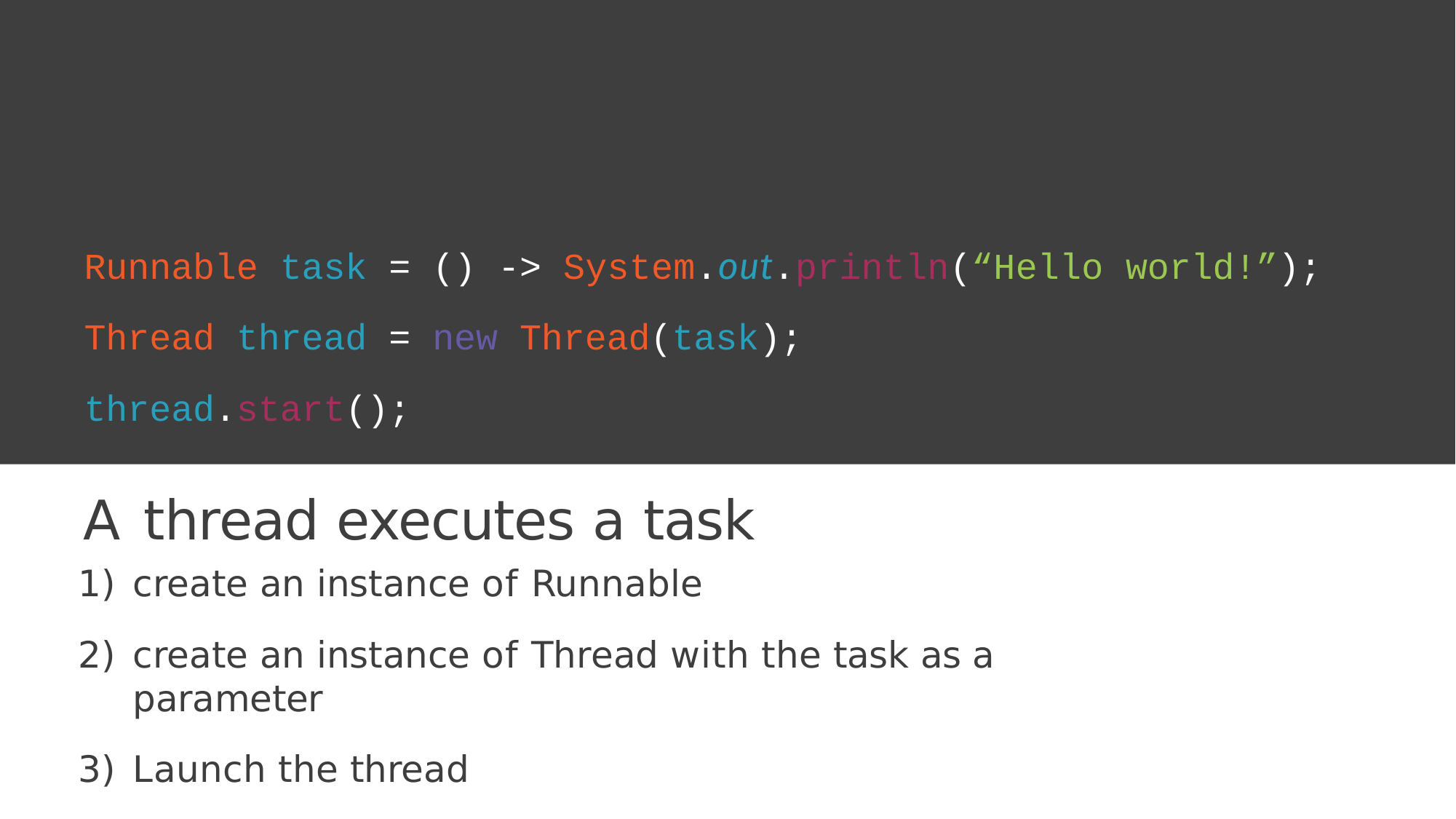

# Runnable task = () -> System.out.println(“Hello world!”);
Thread thread = new Thread(task);
thread.start();

A thread executes a task
create an instance of Runnable
create an instance of Thread with the task as a parameter
Launch the thread
11